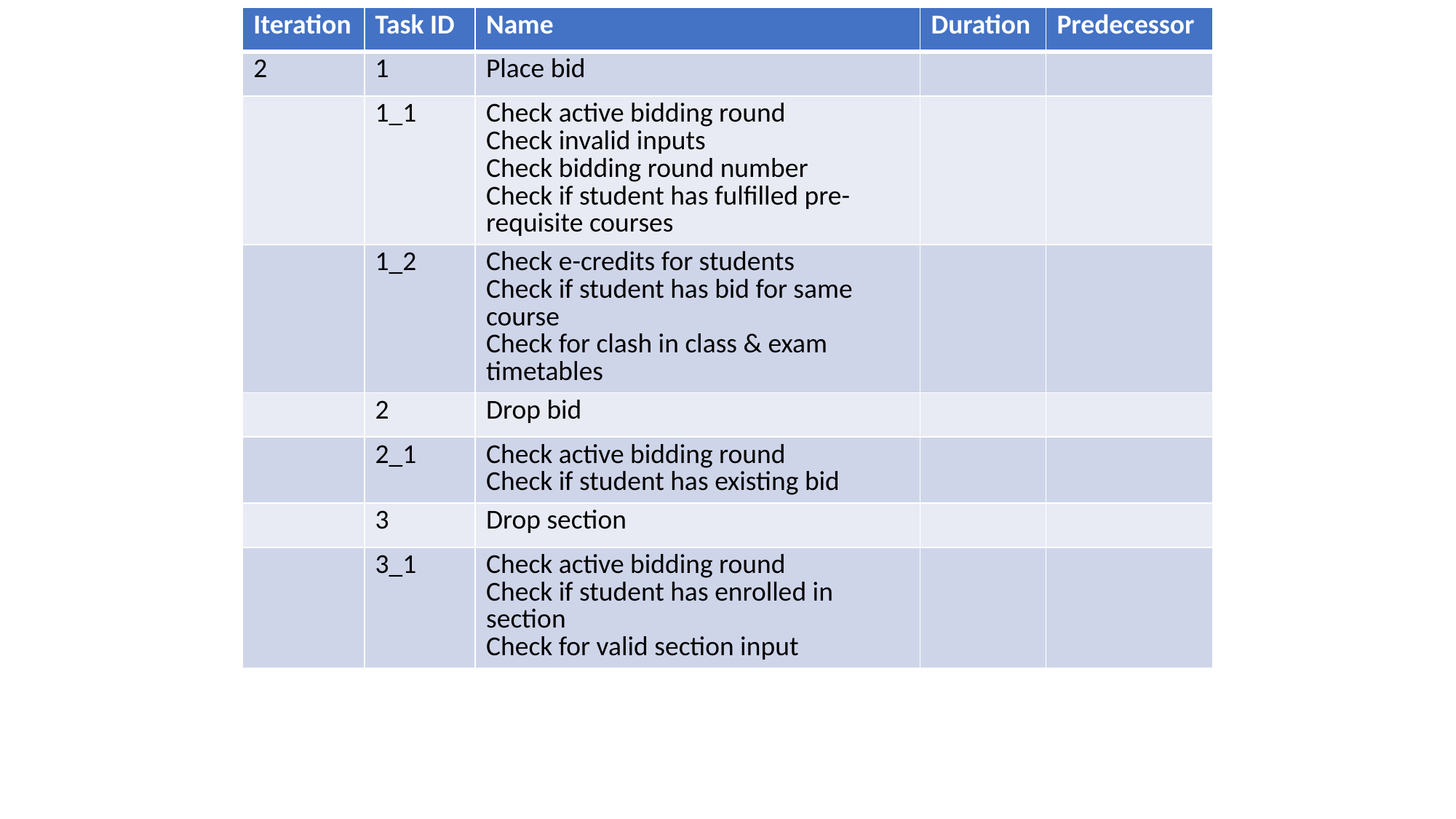

| Iteration | Task ID | Name | Duration | Predecessor |
| --- | --- | --- | --- | --- |
| 2 | 1 | Place bid |  |  |
|  | 1\_1 | Check active bidding round Check invalid inputs Check bidding round number Check if student has fulfilled pre-requisite courses |  |  |
|  | 1\_2 | Check e-credits for students Check if student has bid for same course Check for clash in class & exam timetables |  |  |
|  | 2 | Drop bid |  |  |
|  | 2\_1 | Check active bidding round Check if student has existing bid |  |  |
|  | 3 | Drop section |  |  |
|  | 3\_1 | Check active bidding round Check if student has enrolled in section Check for valid section input |  |  |